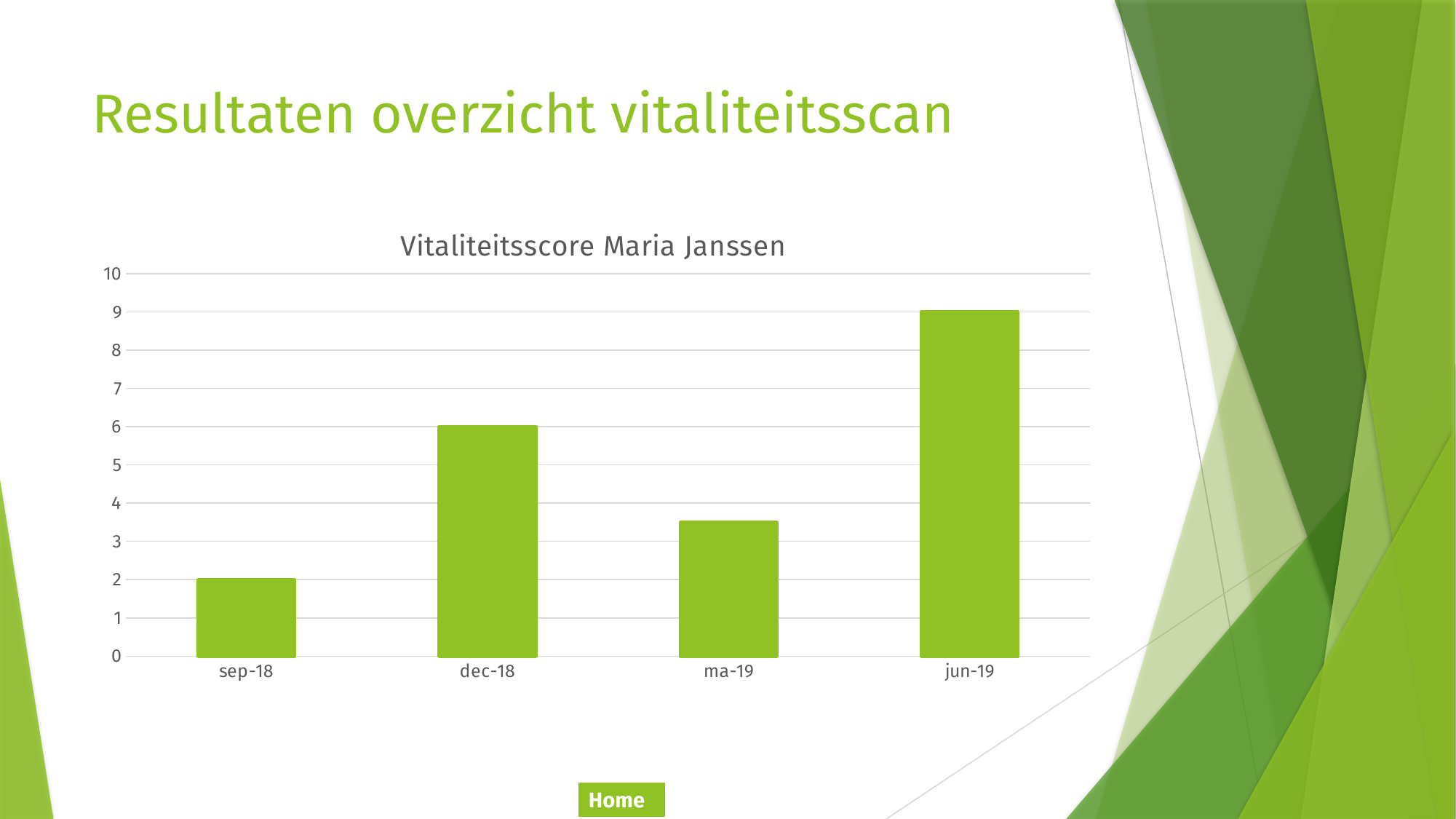

# Resultaten overzicht vitaliteitsscan

### Chart: Vitaliteitsscore Maria Janssen

| Category | vitaliteit volgens Groningen Frailty Indicator |
|---|---|
| sep-18 | 2.0 |
| dec-18 | 6.0 |
| ma-19 | 3.5 |
| jun-19 | 9.0 |
| Home |
| --- |